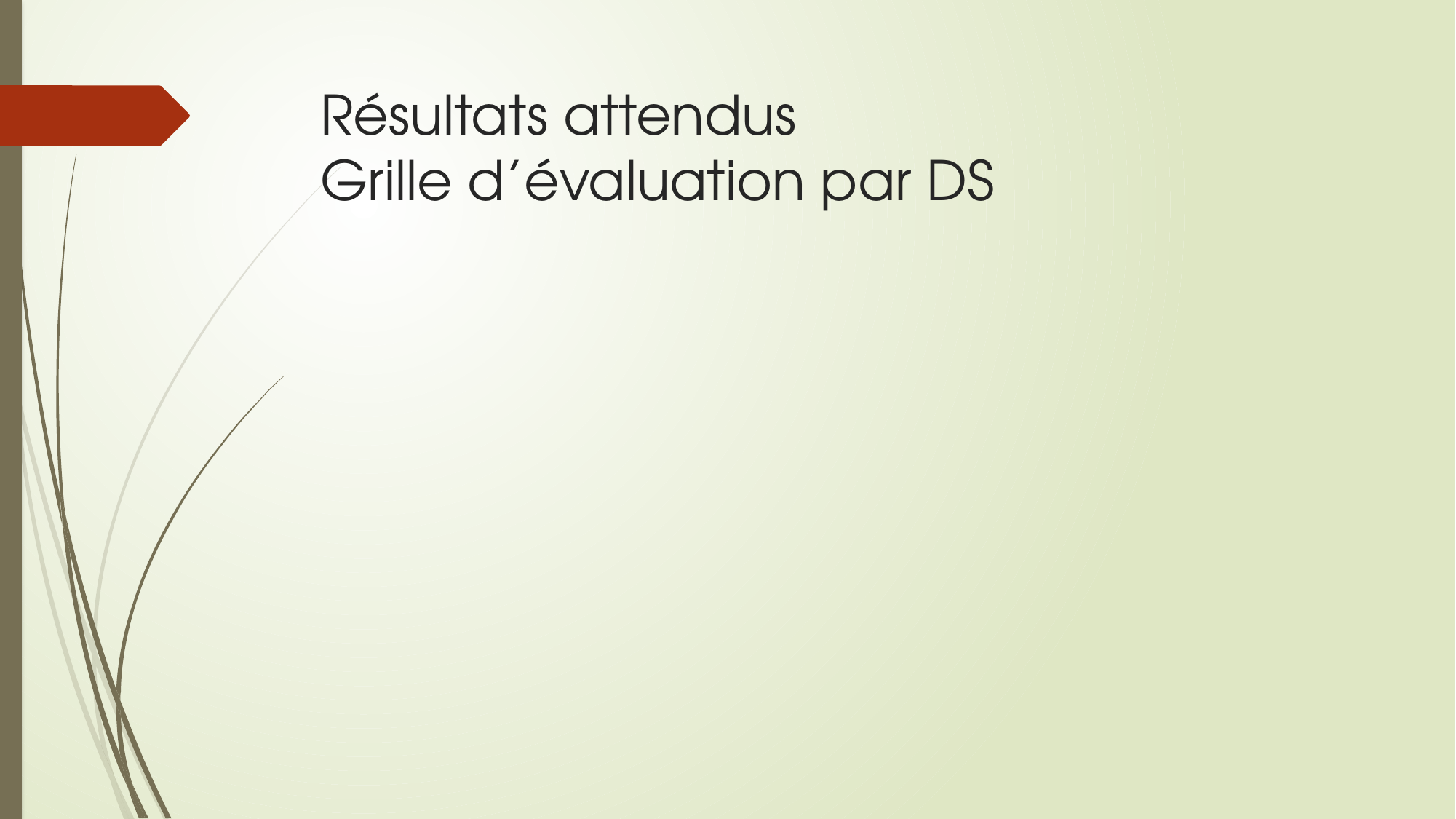

# Résultats attendus Grille d’évaluation par DS